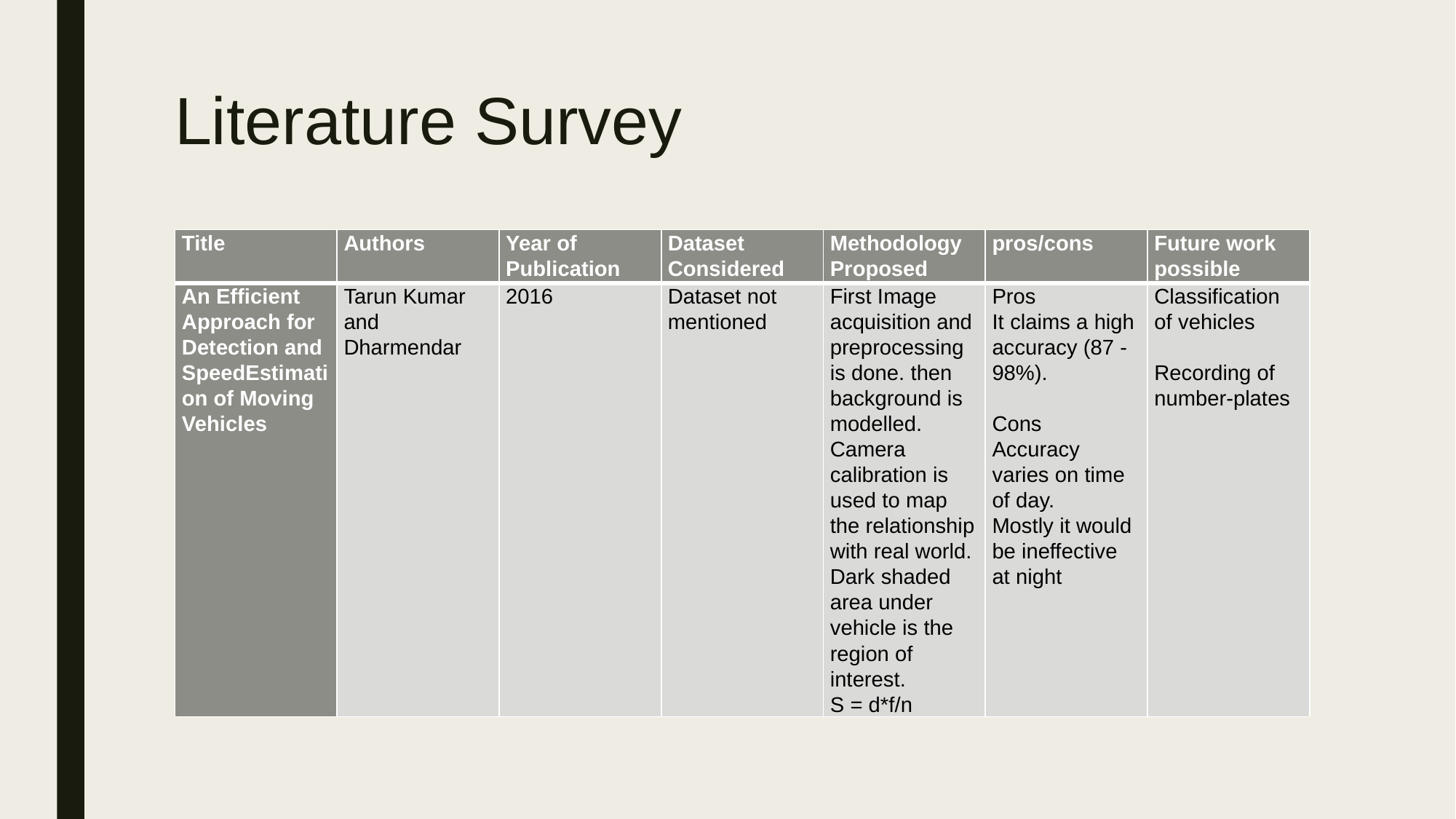

# Literature Survey
| Title | Authors | Year of Publication | Dataset Considered | Methodology Proposed | pros/cons | Future work possible |
| --- | --- | --- | --- | --- | --- | --- |
| An Efficient Approach for Detection and SpeedEstimation of Moving Vehicles | Tarun Kumar and Dharmendar | 2016 | Dataset not mentioned | First Image acquisition and preprocessing is done. then background is modelled. Camera calibration is used to map the relationship with real world. Dark shaded area under vehicle is the region of interest. S = d\*f/n | Pros It claims a high accuracy (87 -98%).   Cons Accuracy varies on time of day. Mostly it would be ineffective at night | Classification of vehicles   Recording of number-plates |